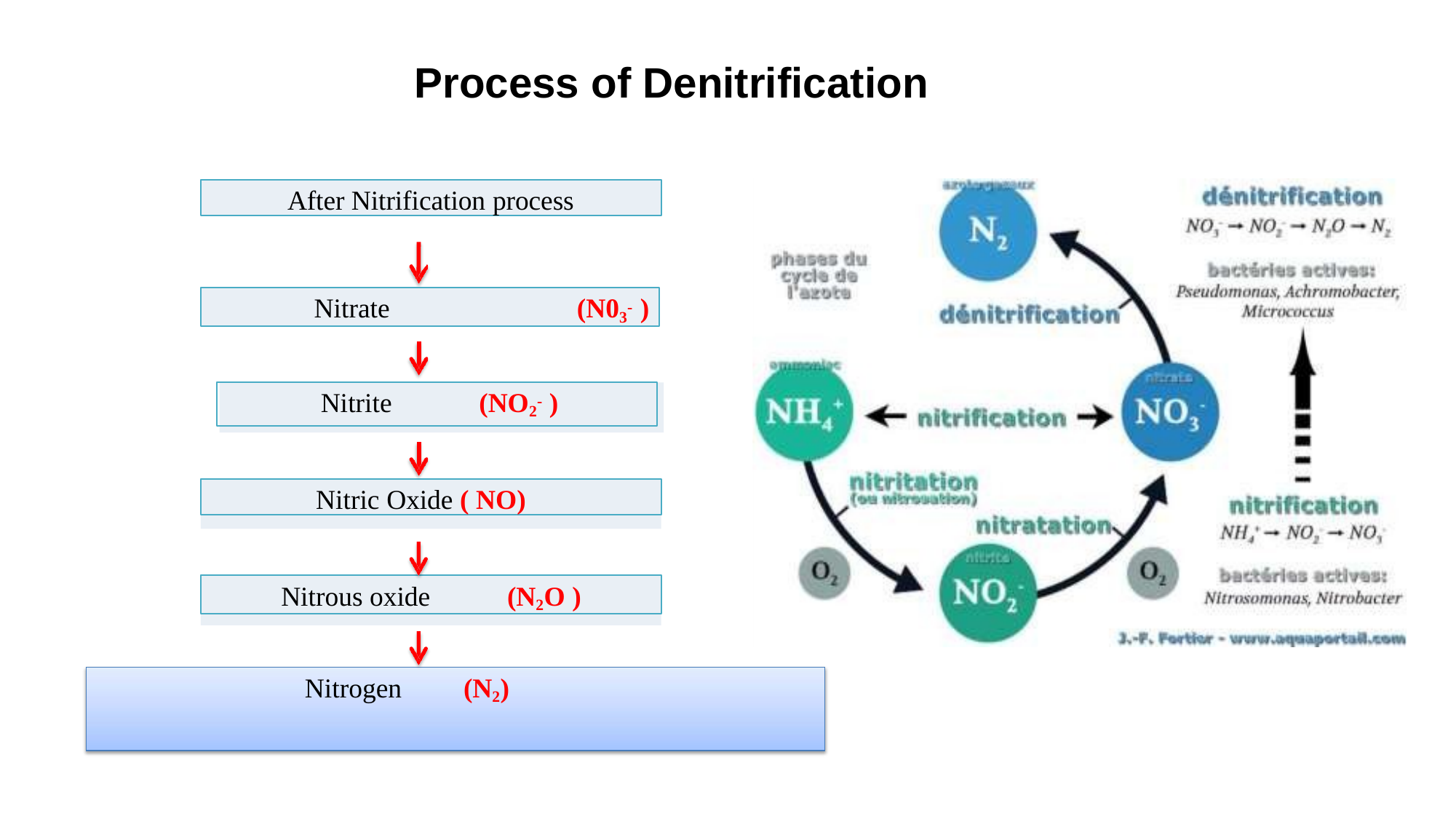

# Process of Denitrification

After Nitrification process

Nitrate	(N03- )

Nitrite	(NO2- )

Nitric Oxide ( NO)

Nitrous oxide	(N2O )

Nitrogen	 (N2)